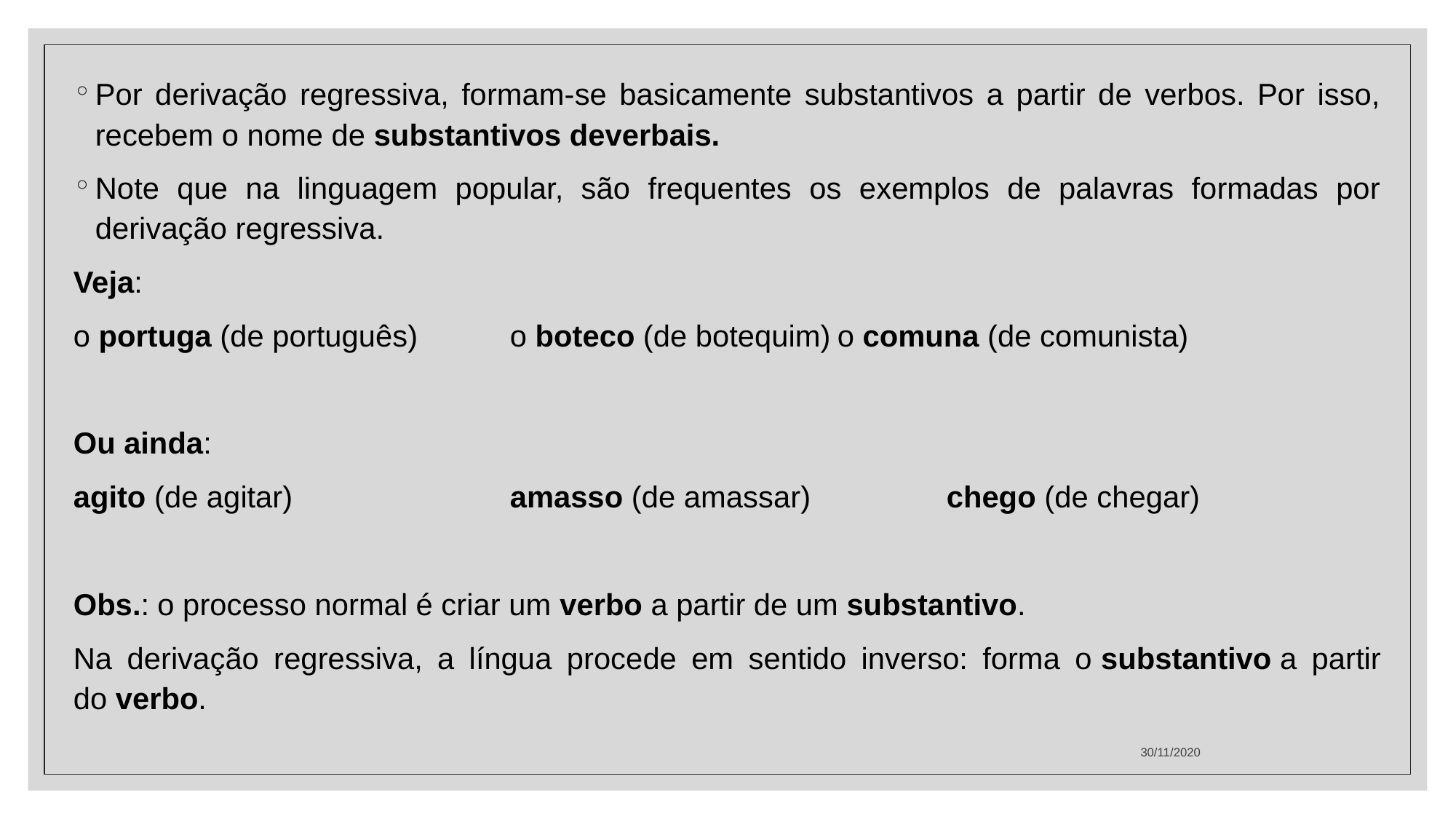

Por derivação regressiva, formam-se basicamente substantivos a partir de verbos. Por isso, recebem o nome de substantivos deverbais.
Note que na linguagem popular, são frequentes os exemplos de palavras formadas por derivação regressiva.
Veja:
o portuga (de português) 	o boteco (de botequim)	o comuna (de comunista)

Ou ainda:
agito (de agitar)		amasso (de amassar)		chego (de chegar)

Obs.: o processo normal é criar um verbo a partir de um substantivo.
Na derivação regressiva, a língua procede em sentido inverso: forma o substantivo a partir do verbo.

30/11/2020